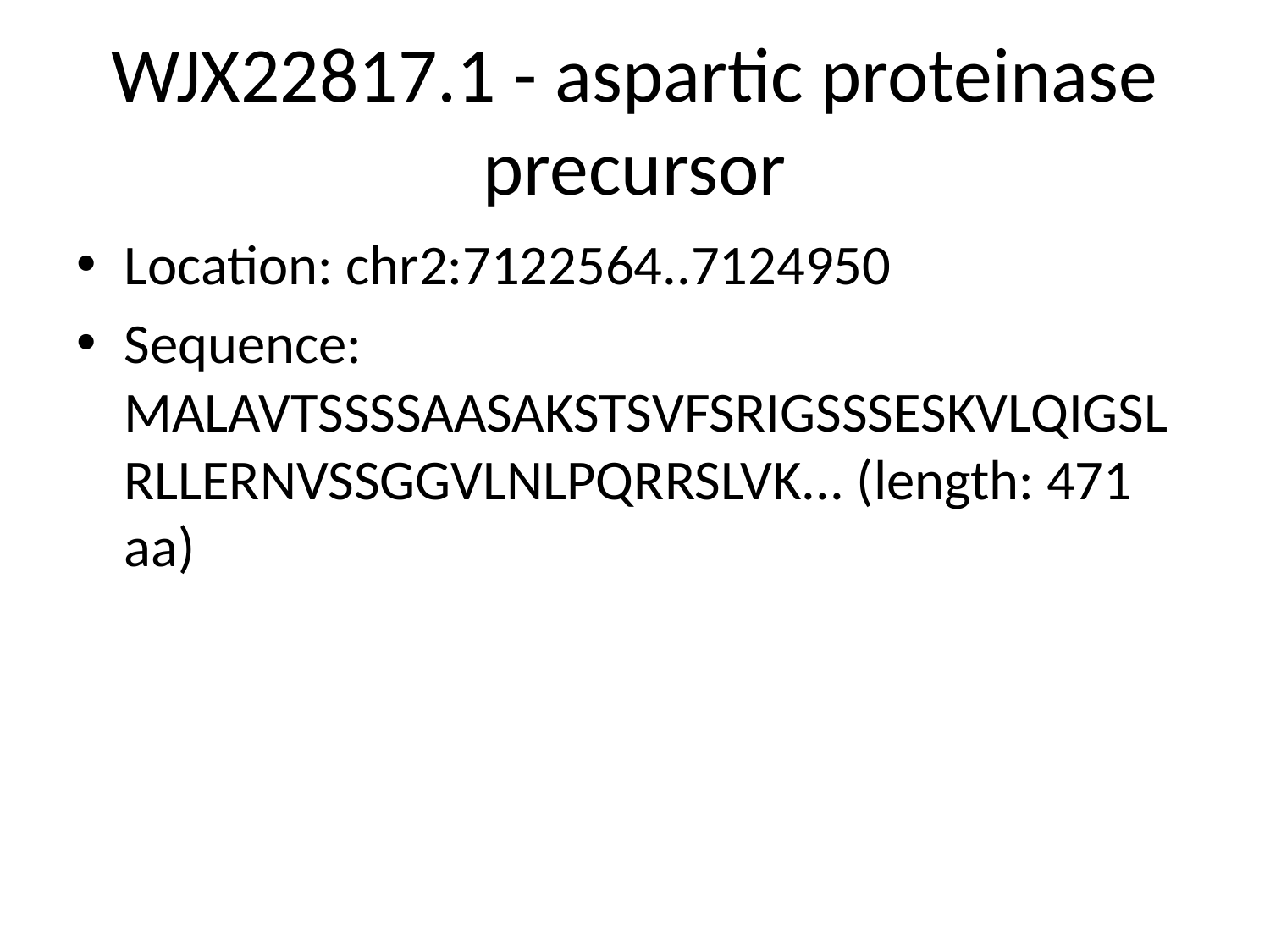

# WJX22817.1 - aspartic proteinase precursor
Location: chr2:7122564..7124950
Sequence: MALAVTSSSSAASAKSTSVFSRIGSSSESKVLQIGSLRLLERNVSSGGVLNLPQRRSLVK... (length: 471 aa)